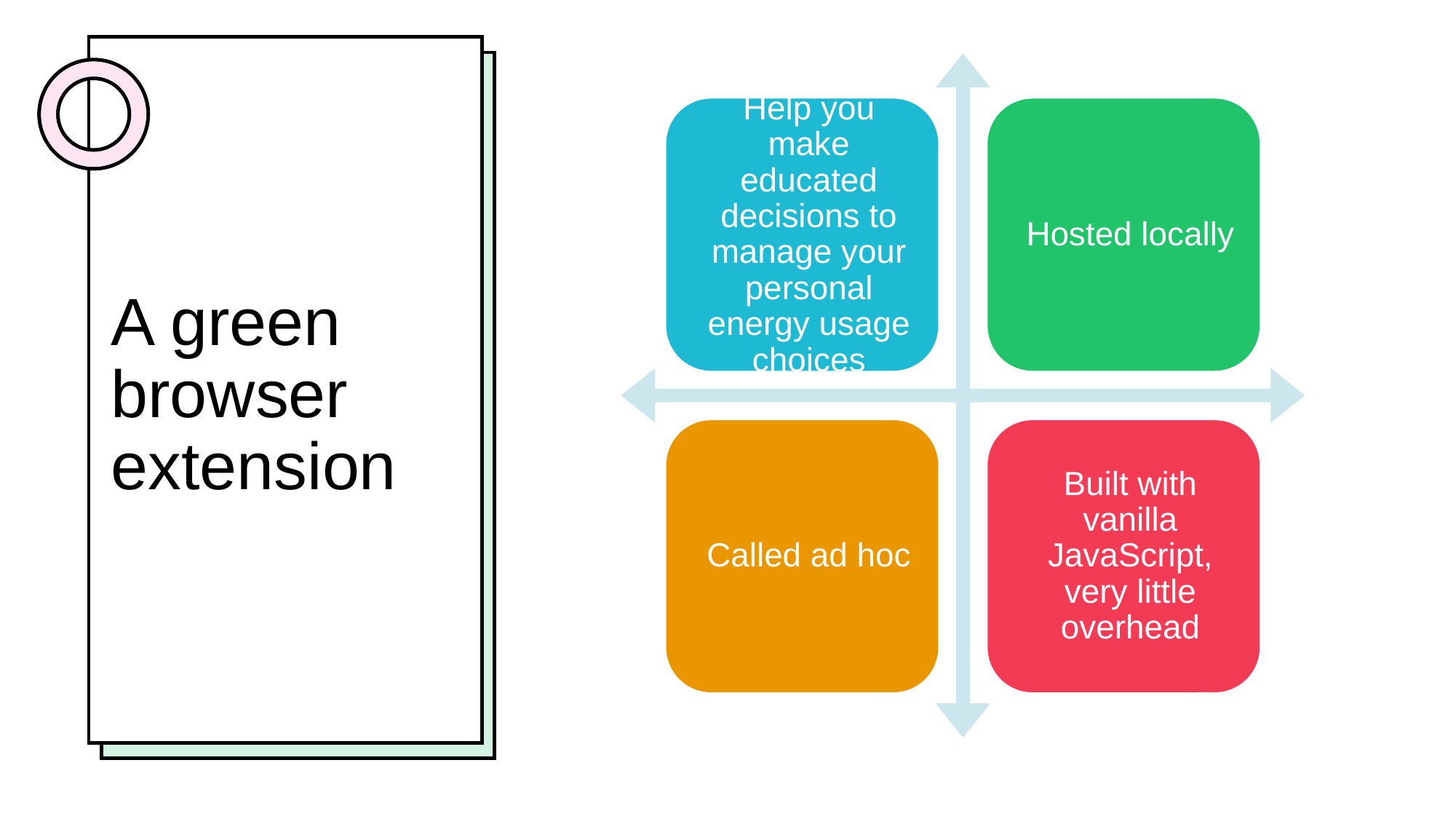

Help you make educated decisions to manage your personal energy usage choices
Hosted locally
Called ad hoc
Built with vanilla JavaScript, very little overhead

# A green browser extension